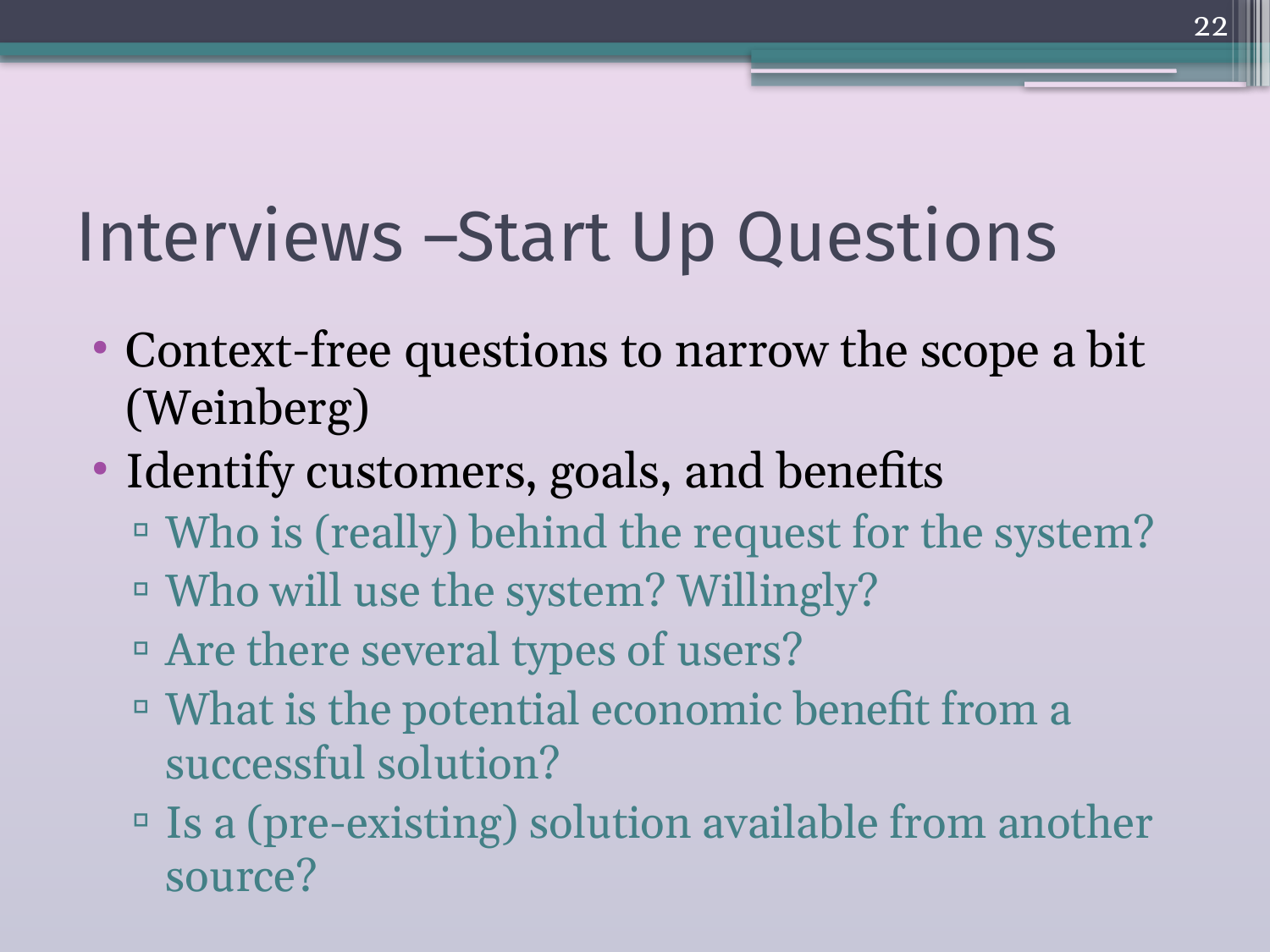

22
# Interviews –Start Up Questions
Context-free questions to narrow the scope a bit (Weinberg)
Identify customers, goals, and benefits
Who is (really) behind the request for the system?
Who will use the system? Willingly?
Are there several types of users?
What is the potential economic benefit from a successful solution?
Is a (pre-existing) solution available from another source?